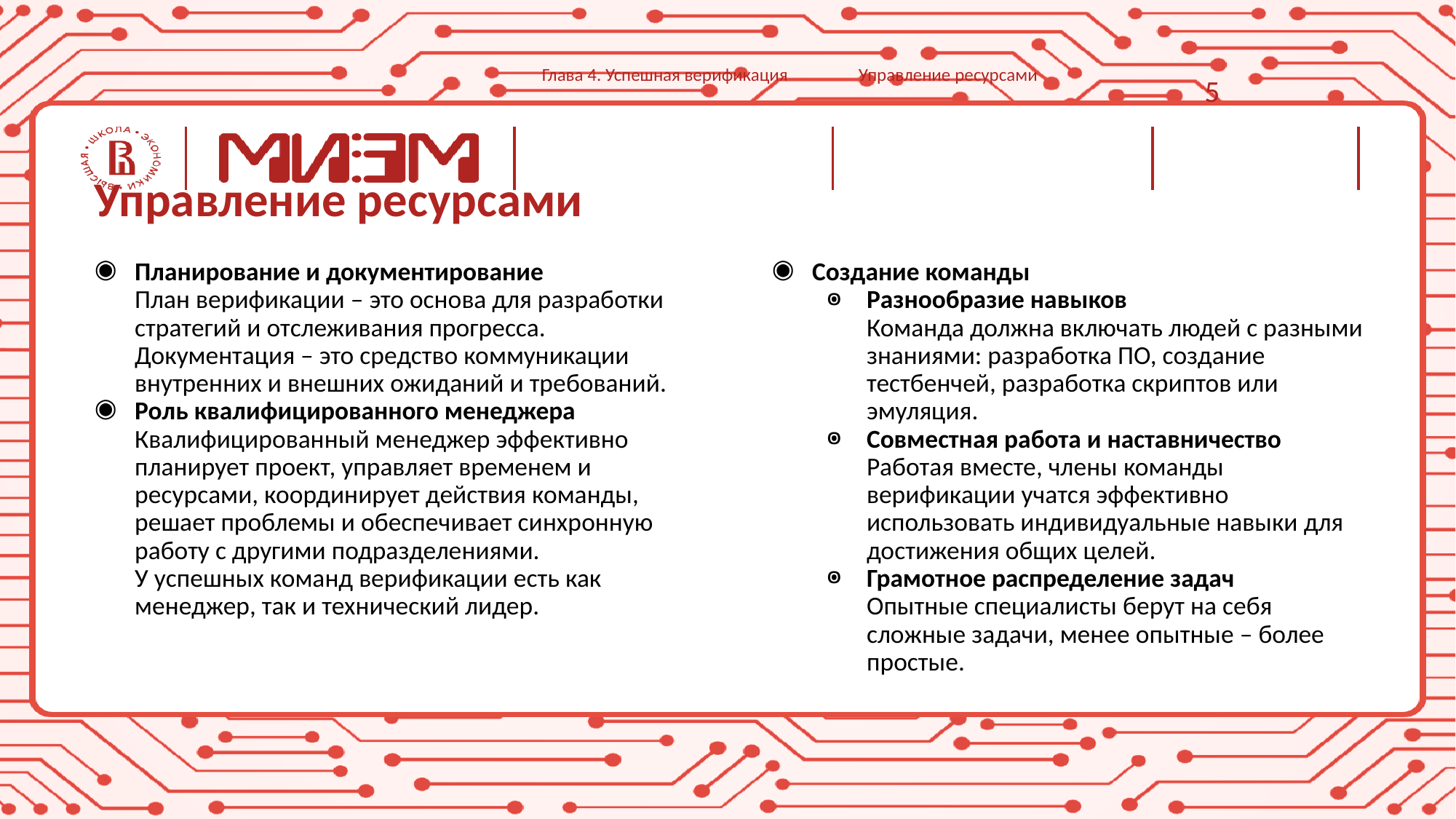

Глава 4. Успешная верификация
Управление ресурсами
5
# Управление ресурсами
Создание команды
Разнообразие навыков
Команда должна включать людей с разными знаниями: разработка ПО, создание тестбенчей, разработка скриптов или эмуляция.
Совместная работа и наставничество
Работая вместе, члены команды верификации учатся эффективно использовать индивидуальные навыки для достижения общих целей.
Грамотное распределение задач
Опытные специалисты берут на себя сложные задачи, менее опытные – более простые.
Планирование и документирование
План верификации – это основа для разработки стратегий и отслеживания прогресса.
Документация – это средство коммуникации внутренних и внешних ожиданий и требований.
Роль квалифицированного менеджера
Квалифицированный менеджер эффективно планирует проект, управляет временем и ресурсами, координирует действия команды, решает проблемы и обеспечивает синхронную работу с другими подразделениями.
У успешных команд верификации есть как менеджер, так и технический лидер.